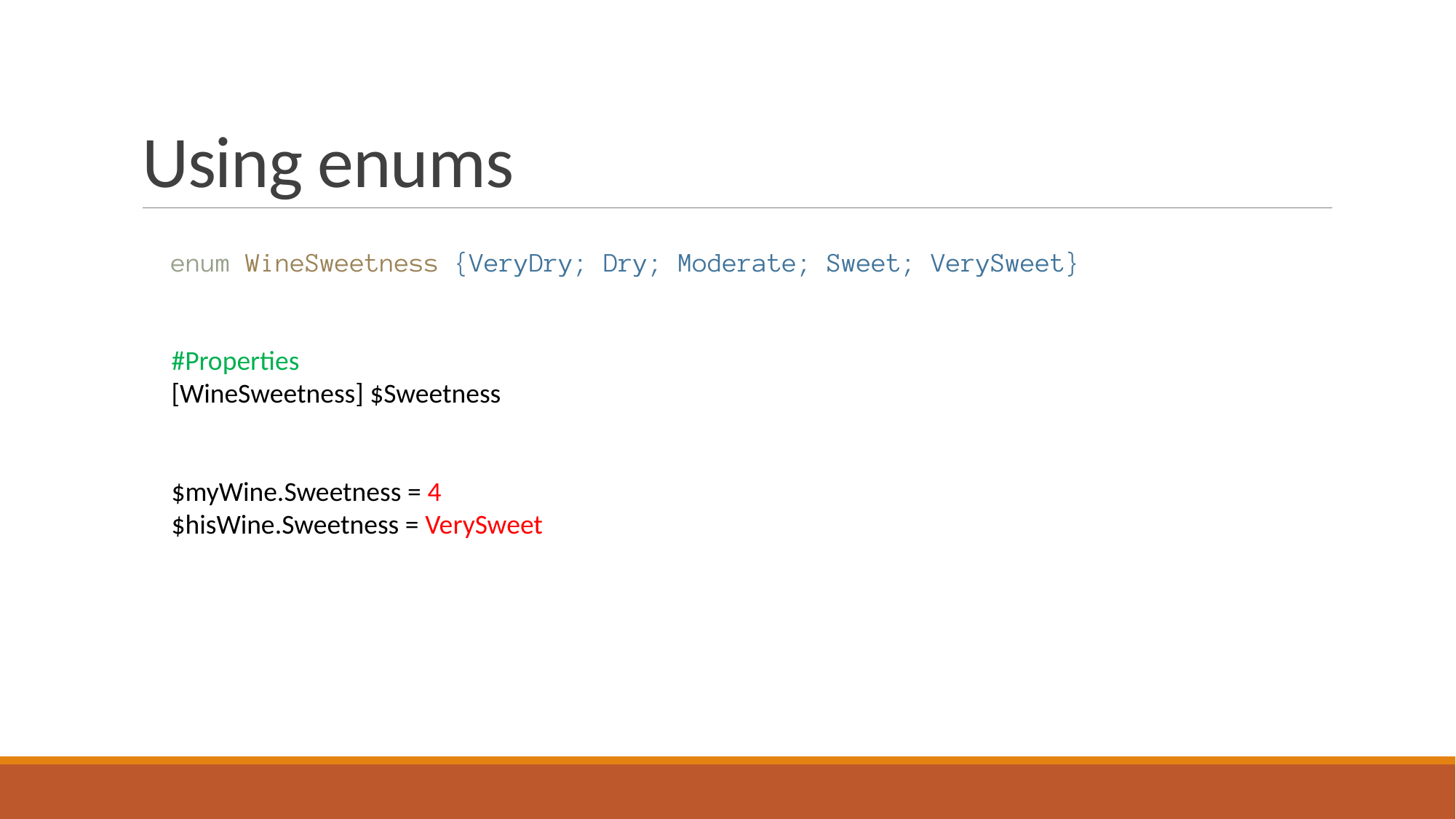

# Using enums

enum WineSweetness {VeryDry; Dry; Moderate; Sweet; VerySweet}

#Properties
[WineSweetness] $Sweetness

$myWine.Sweetness = 4
$hisWine.Sweetness = VerySweet